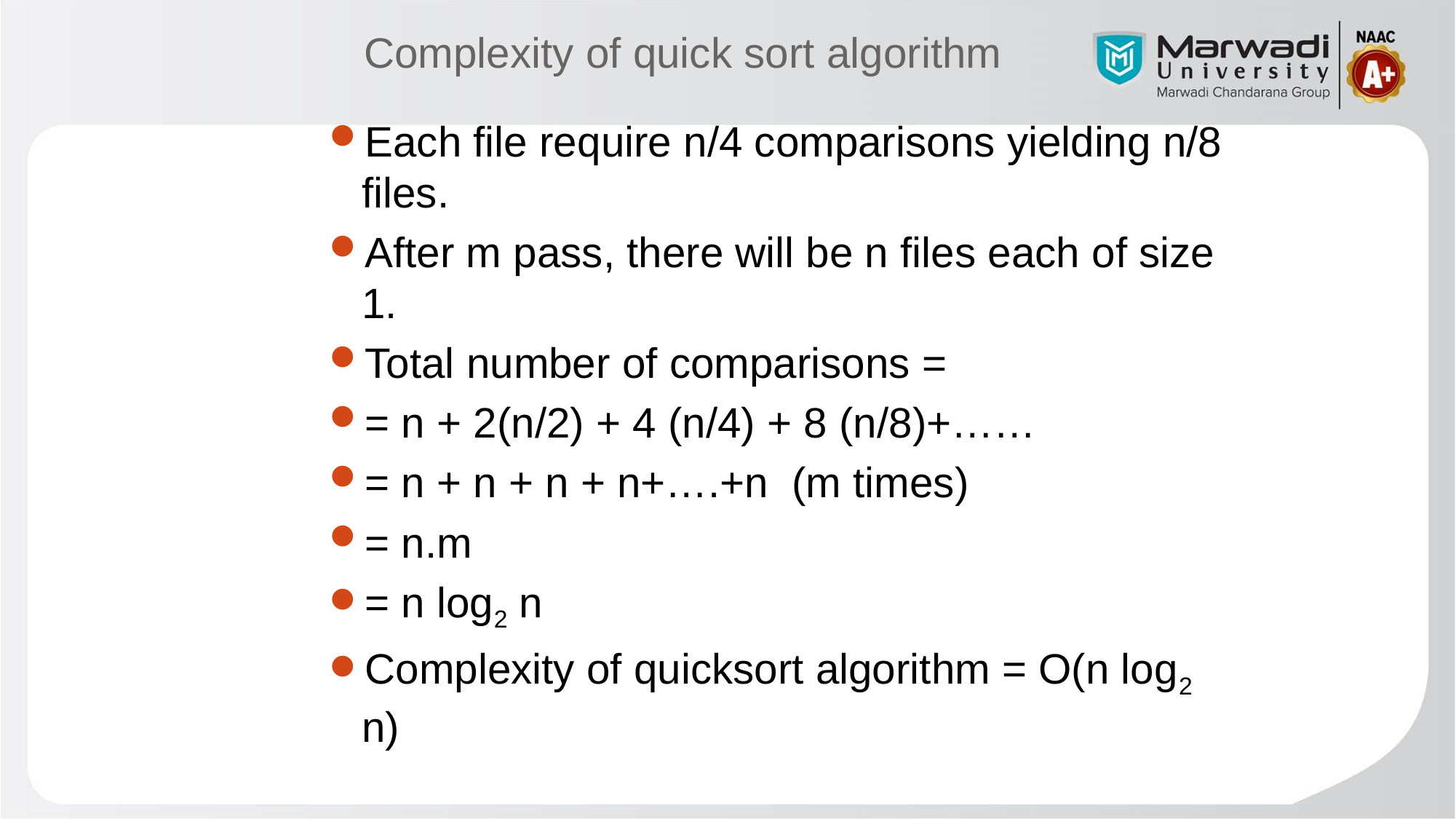

Complexity of quick sort algorithm
Each file require n/4 comparisons yielding n/8 files.
After m pass, there will be n files each of size 1.
Total number of comparisons =
= n + 2(n/2) + 4 (n/4) + 8 (n/8)+……
= n + n + n + n+….+n  (m times)
= n.m
= n log2 n
Complexity of quicksort algorithm = O(n log2 n)